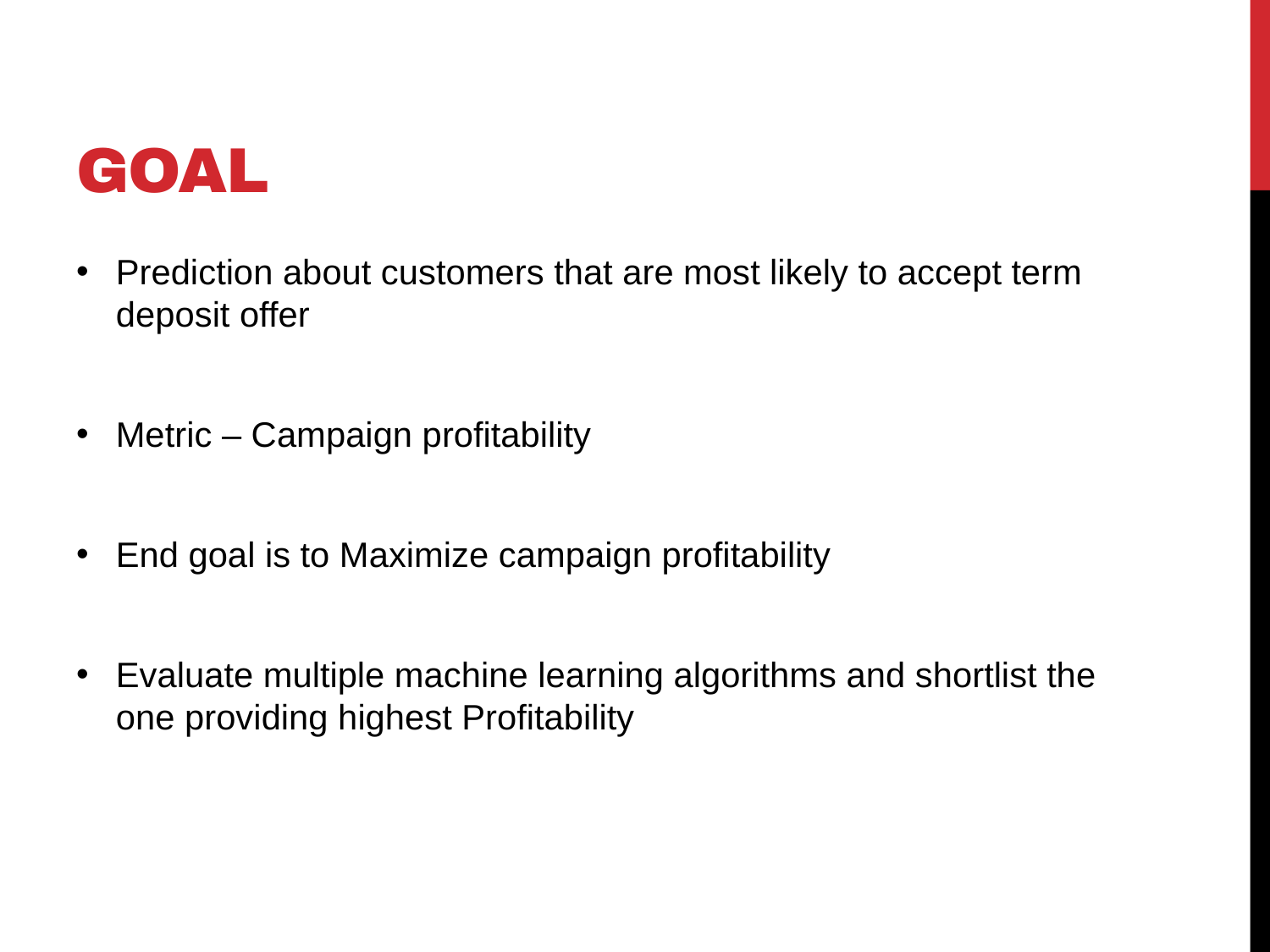

# GOAL
Prediction about customers that are most likely to accept term deposit offer

Metric – Campaign profitability

End goal is to Maximize campaign profitability

Evaluate multiple machine learning algorithms and shortlist the one providing highest Profitability